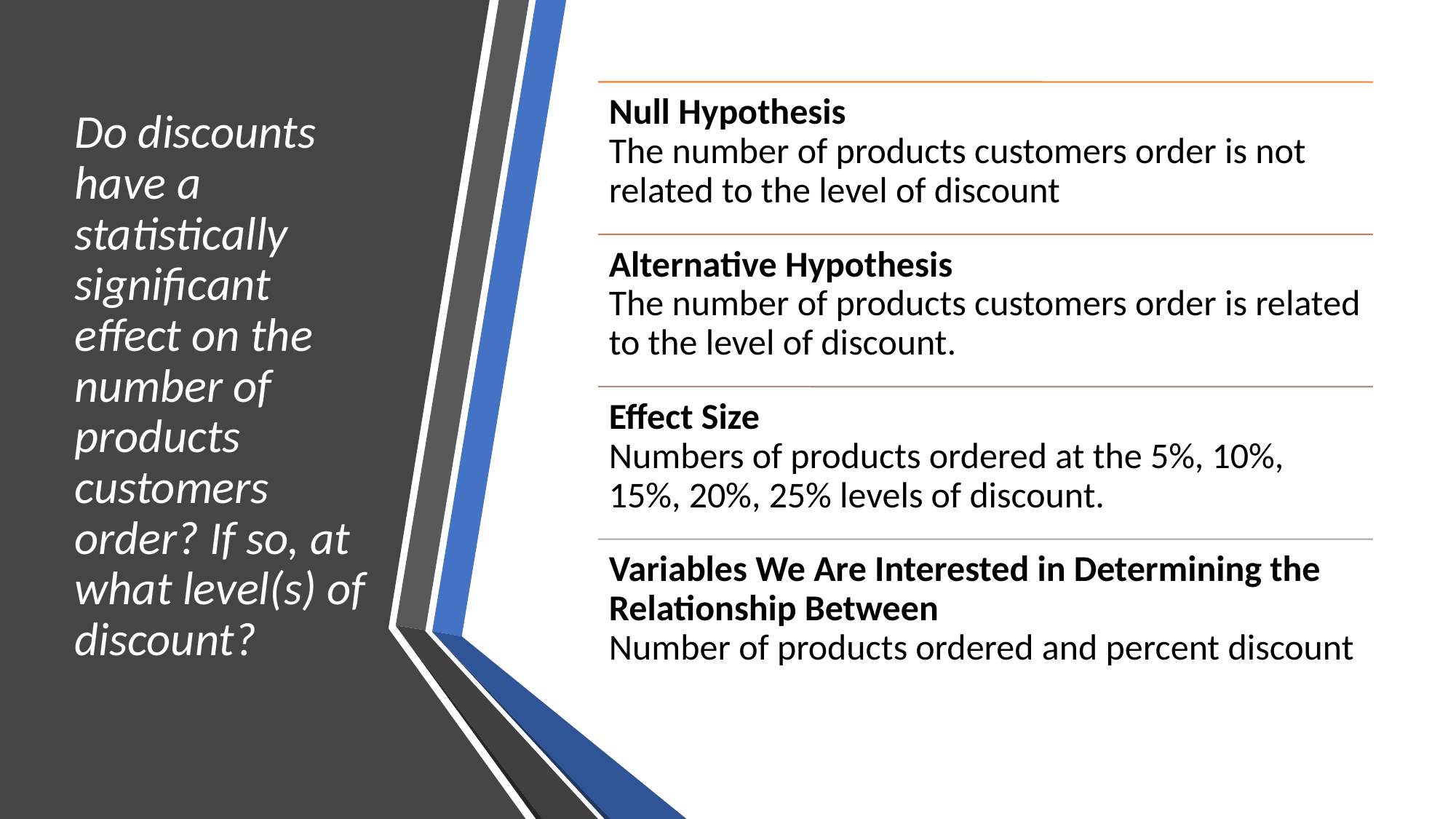

# Do discounts have a statistically significant effect on the number of products customers order? If so, at what level(s) of discount?
Null Hypothesis 
The number of products customers order is not related to the level of discount
Alternative Hypothesis 
The number of products customers order is related to the level of discount.
Effect Size
Numbers of products ordered at the 5%, 10%, 15%, 20%, 25% levels of discount.
Variables We Are Interested in Determining the Relationship Between
Number of products ordered and percent discount